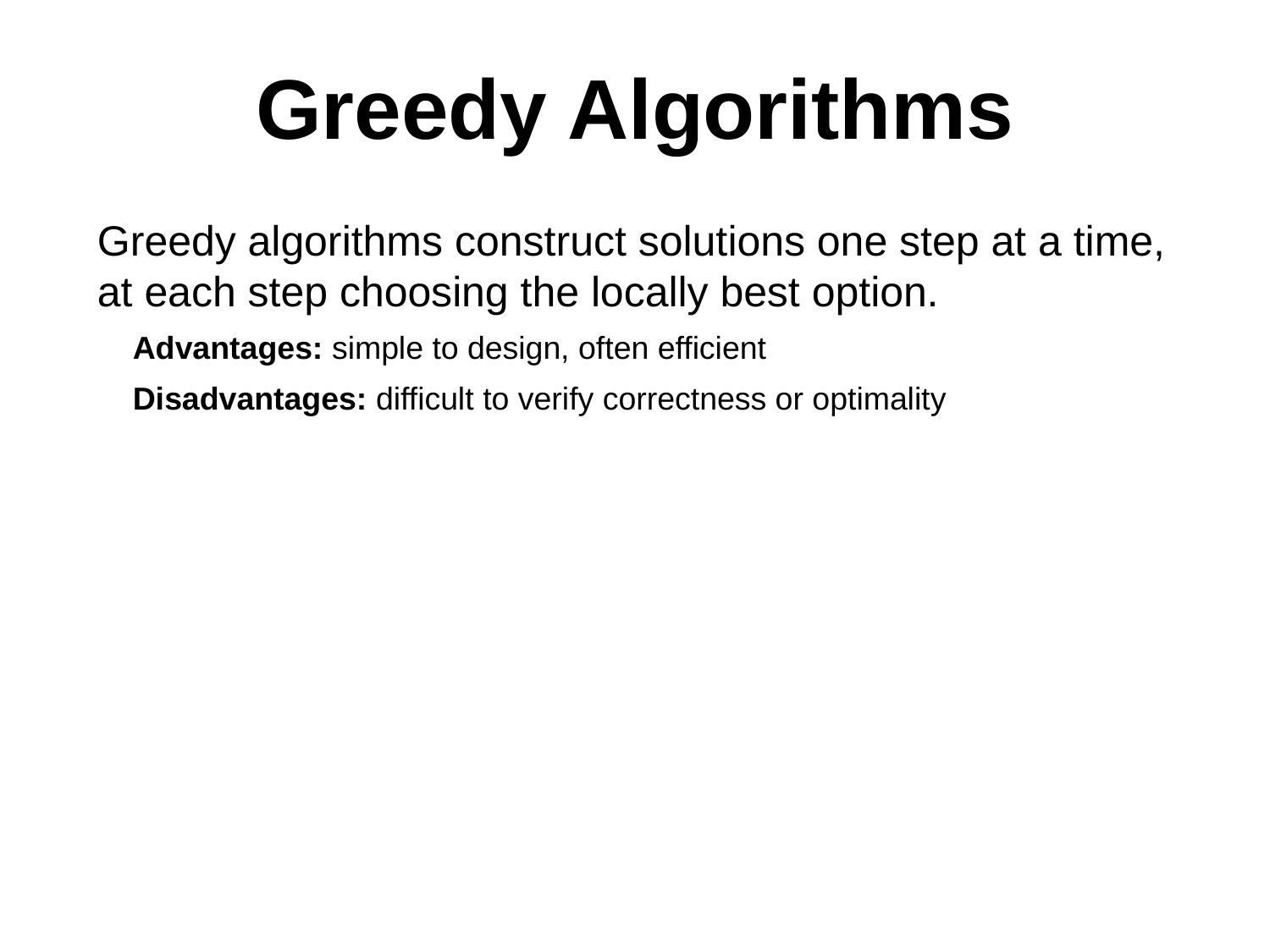

Greedy Algorithms
Greedy algorithms construct solutions one step at a time, at each step choosing the locally best option.

    Advantages: simple to design, often efficient

    Disadvantages: difficult to verify correctness or optimality